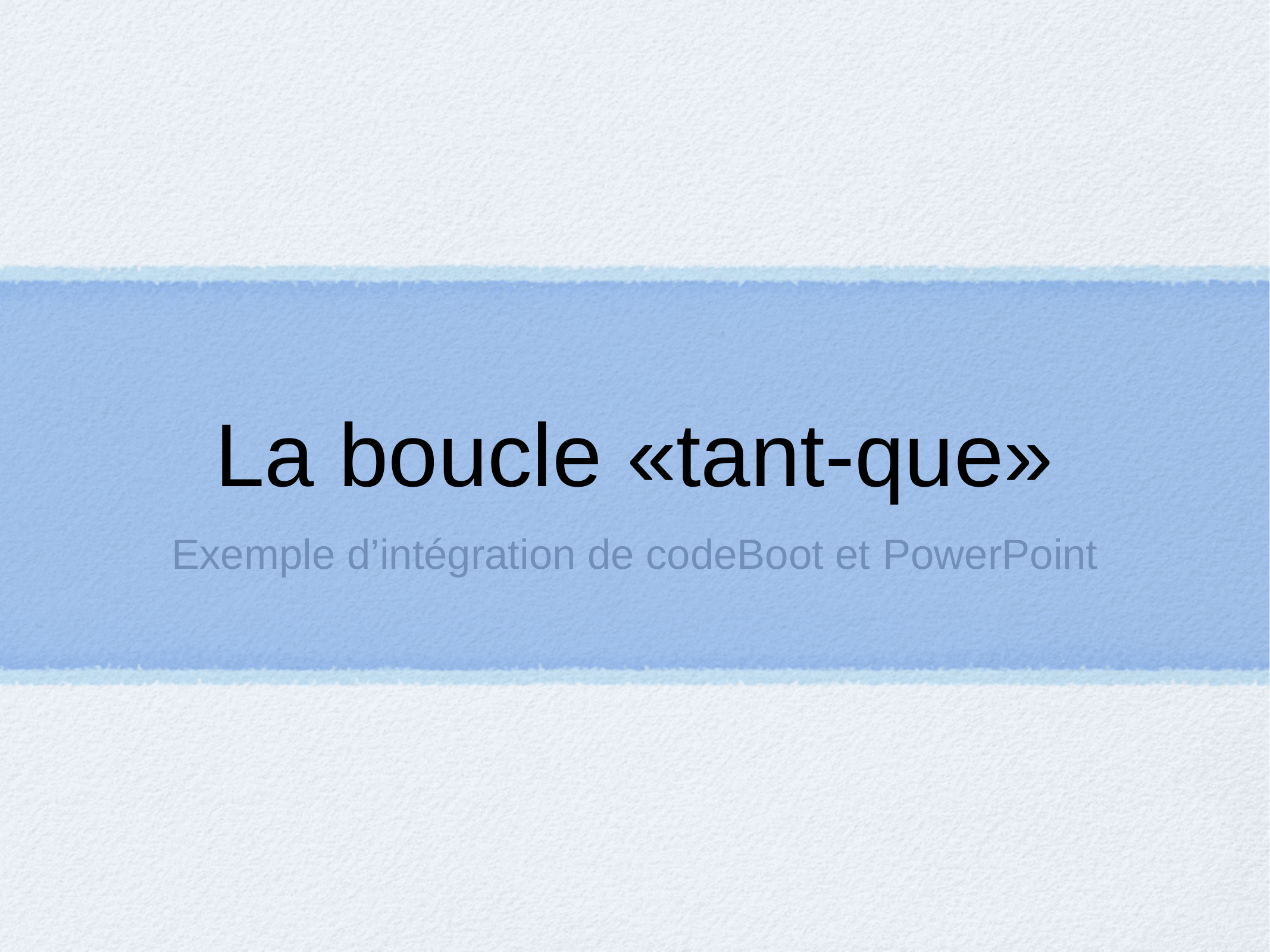

# La boucle «tant-que»
Exemple d’intégration de codeBoot et PowerPoint